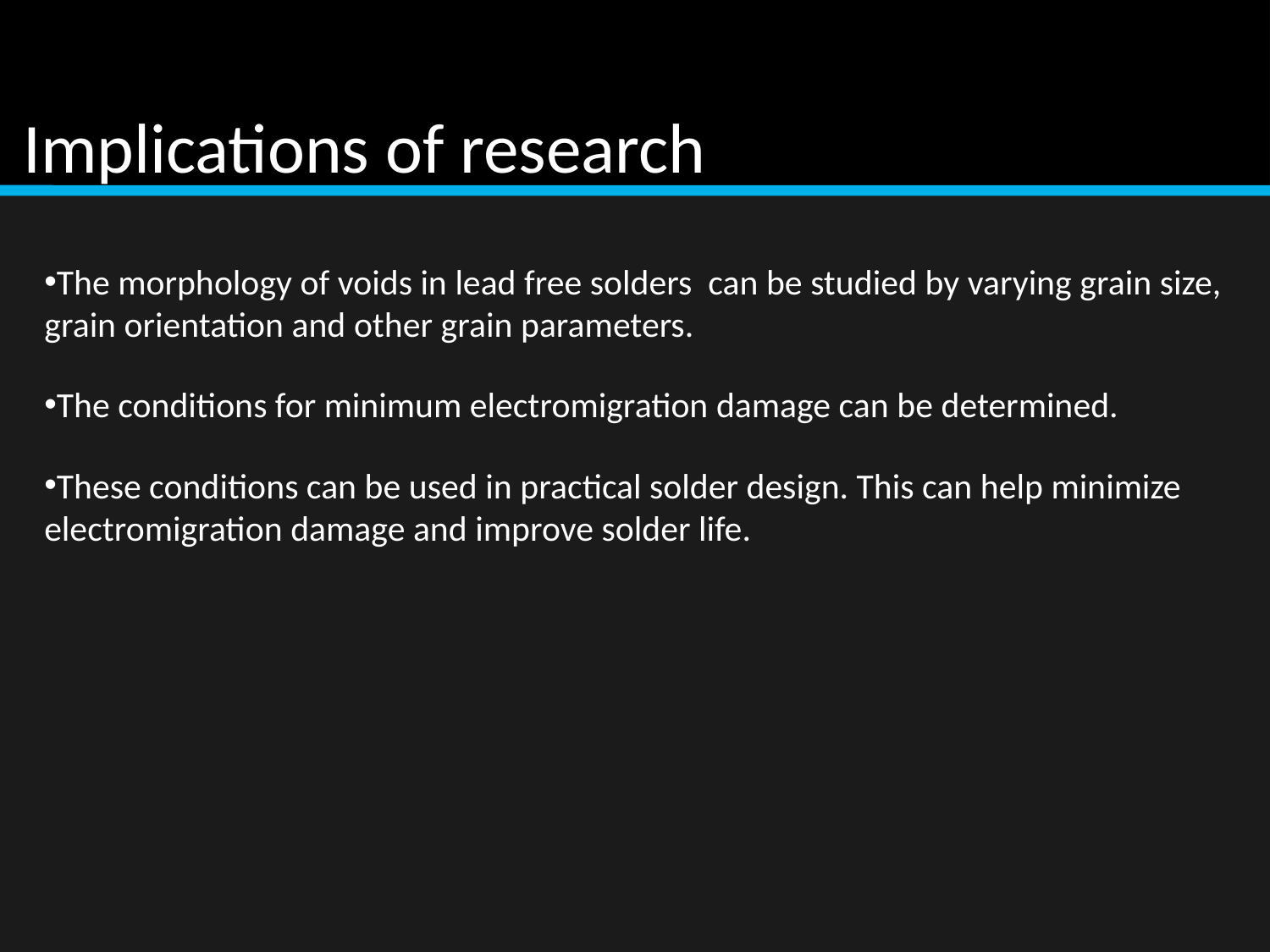

Implications of research

The morphology of voids in lead free solders  can be studied by varying grain size, grain orientation and other grain parameters.

The conditions for minimum electromigration damage can be determined.

These conditions can be used in practical solder design. This can help minimize electromigration damage and improve solder life.